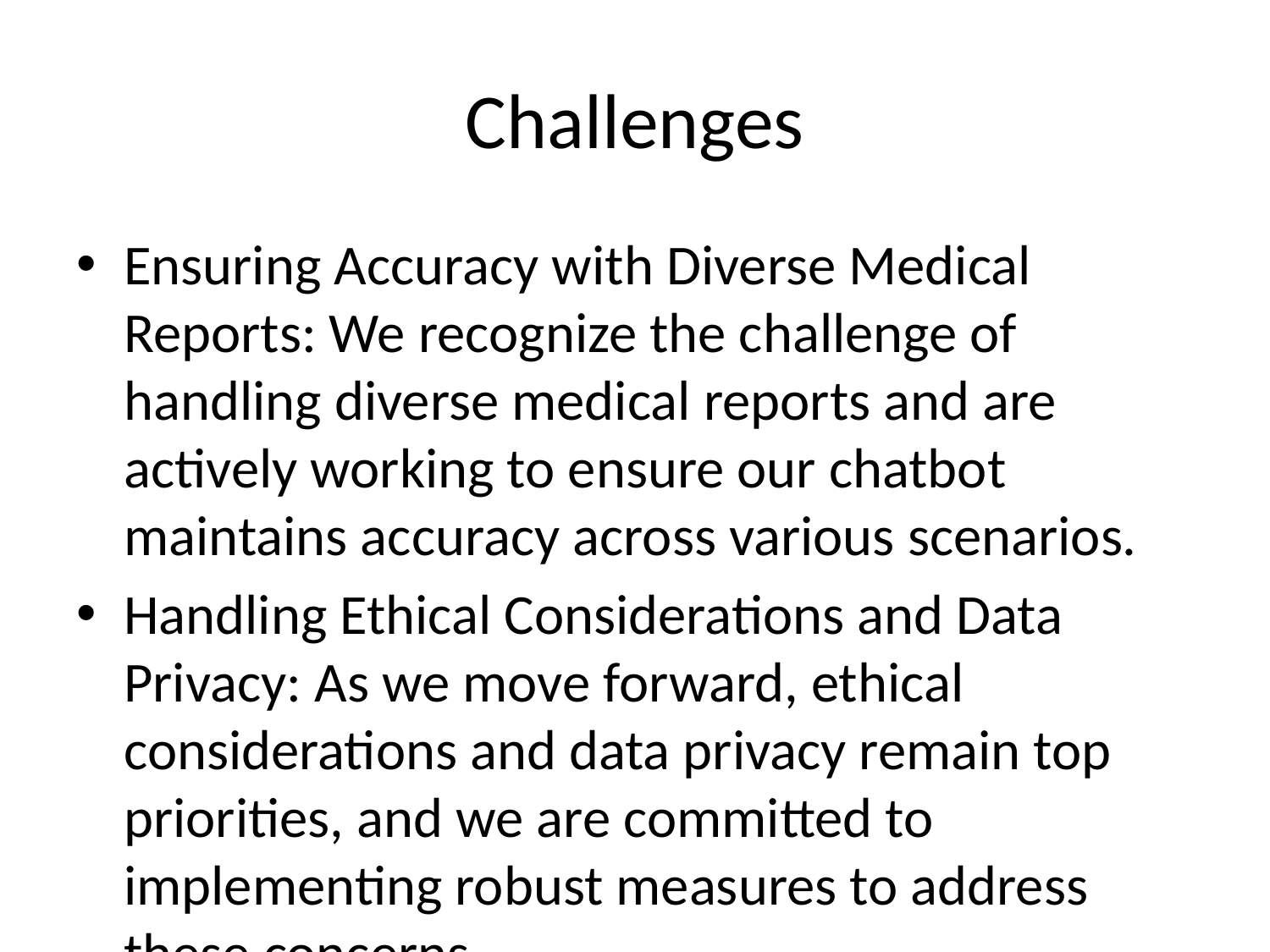

# Challenges
Ensuring Accuracy with Diverse Medical Reports: We recognize the challenge of handling diverse medical reports and are actively working to ensure our chatbot maintains accuracy across various scenarios.
Handling Ethical Considerations and Data Privacy: As we move forward, ethical considerations and data privacy remain top priorities, and we are committed to implementing robust measures to address these concerns.